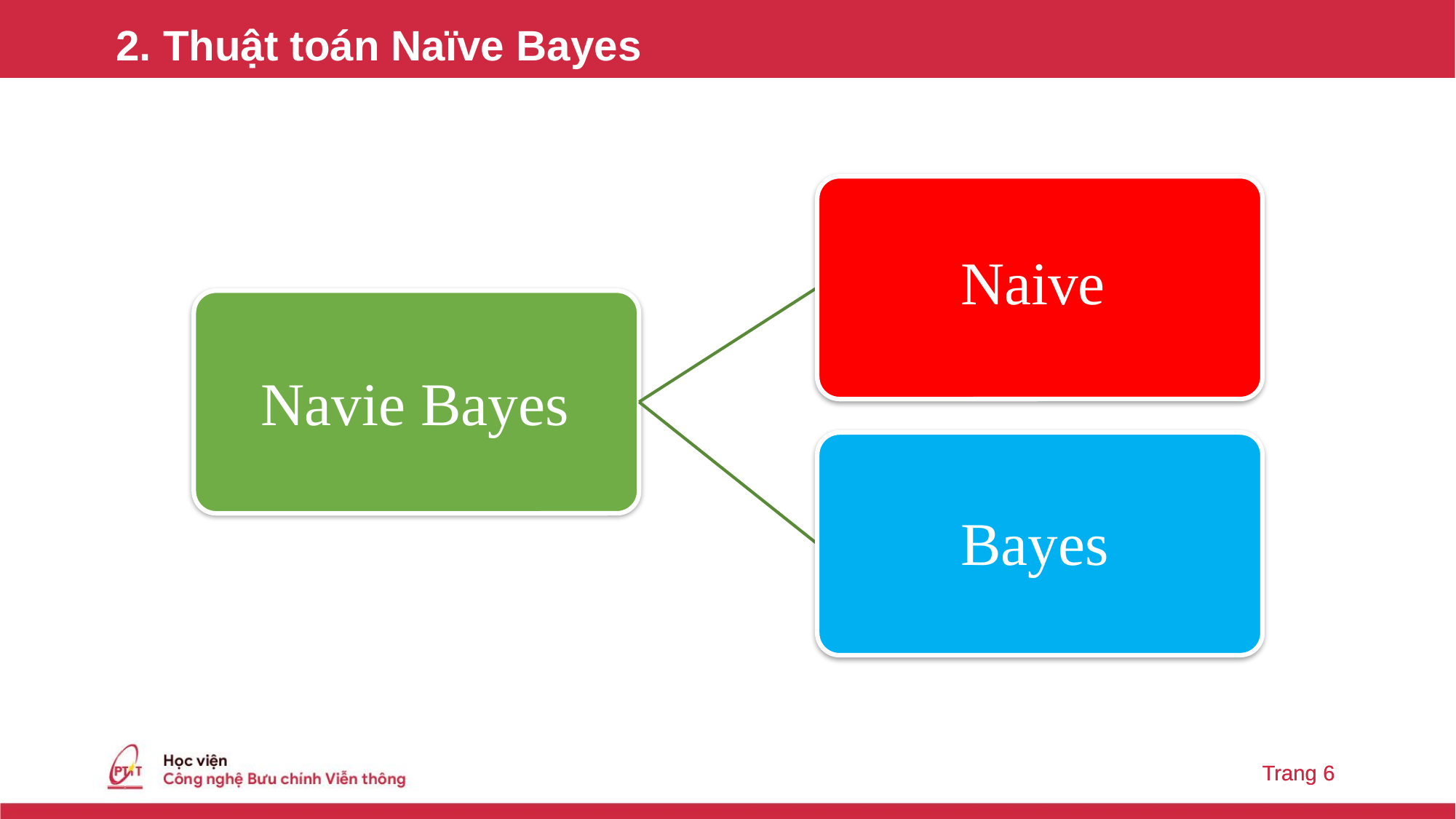

2. Thuật toán Naïve Bayes

# Nội Dung
Naive
Navie Bayes
Bayes